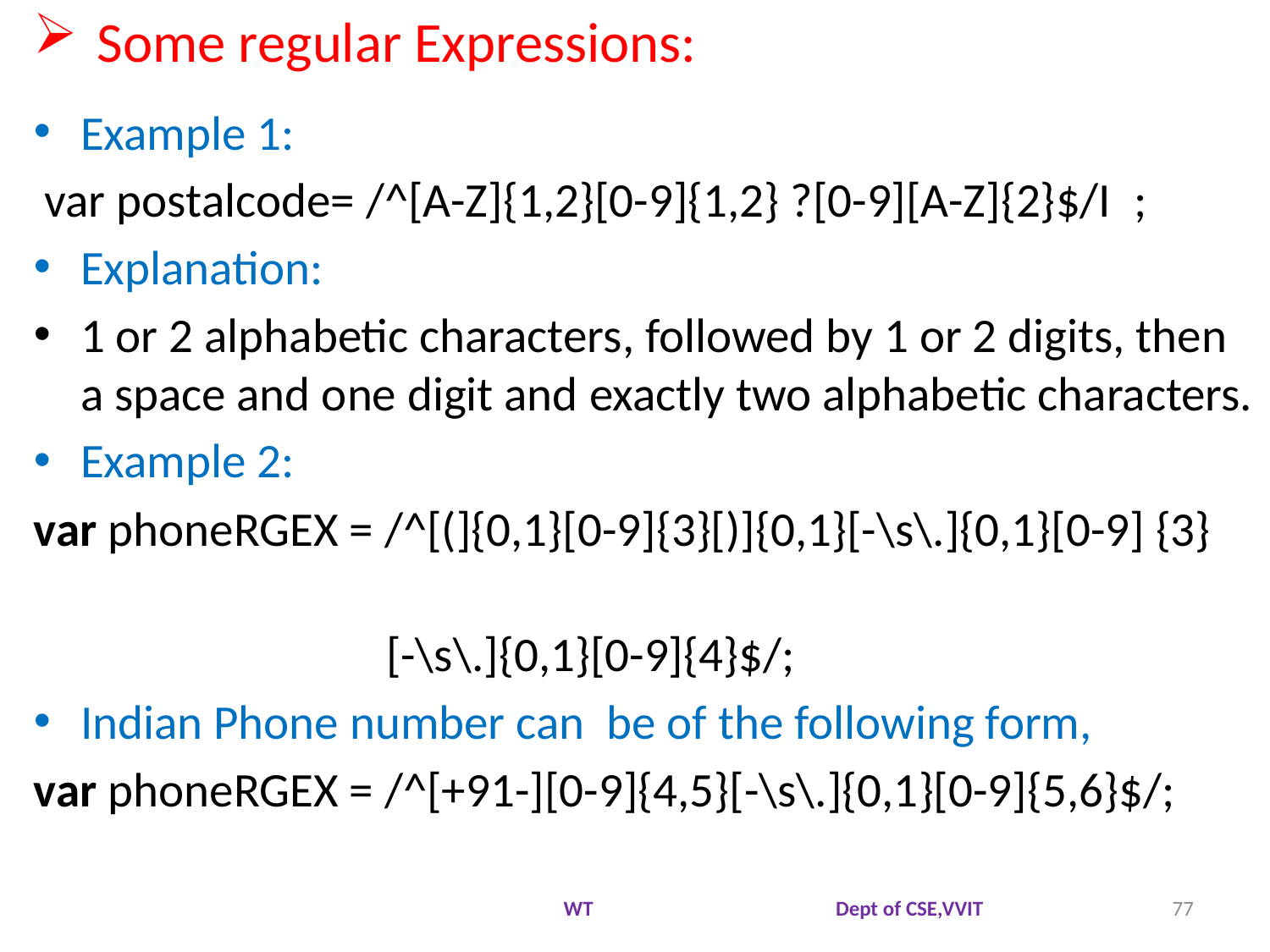

Some regular Expressions:
Example 1:
 var postalcode= /^[A-Z]{1,2}[0-9]{1,2} ?[0-9][A-Z]{2}$/I  ;
Explanation:
1 or 2 alphabetic characters, followed by 1 or 2 digits, then a space and one digit and exactly two alphabetic characters.
Example 2:
var phoneRGEX = /^[(]{0,1}[0-9]{3}[)]{0,1}[-\s\.]{0,1}[0-9] {3}
                                [-\s\.]{0,1}[0-9]{4}$/;
Indian Phone number can  be of the following form,
var phoneRGEX = /^[+91-][0-9]{4,5}[-\s\.]{0,1}[0-9]{5,6}$/;
WT                                                  Dept of CSE,VVIT
77